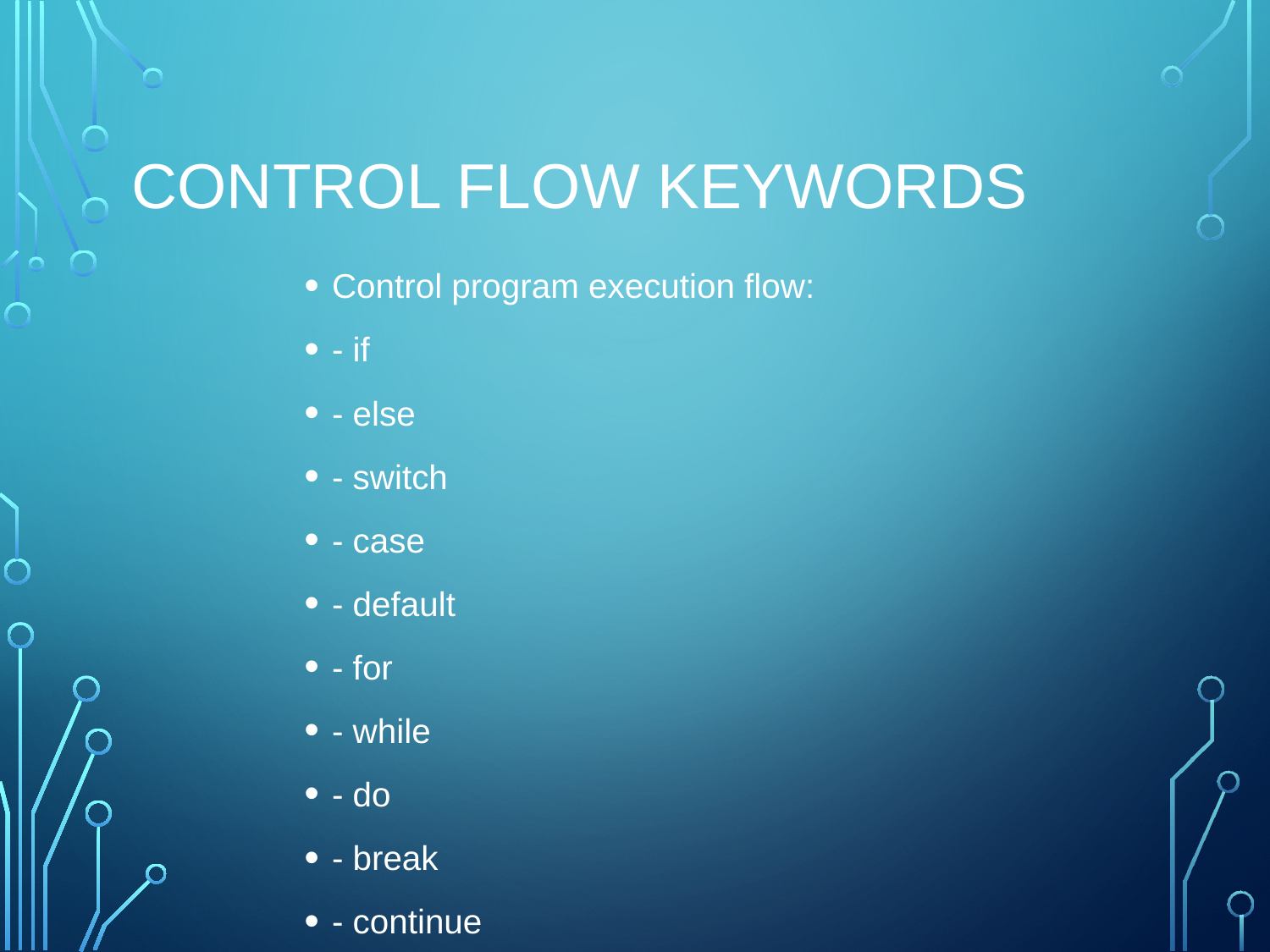

# Control Flow Keywords
Control program execution flow:
- if
- else
- switch
- case
- default
- for
- while
- do
- break
- continue